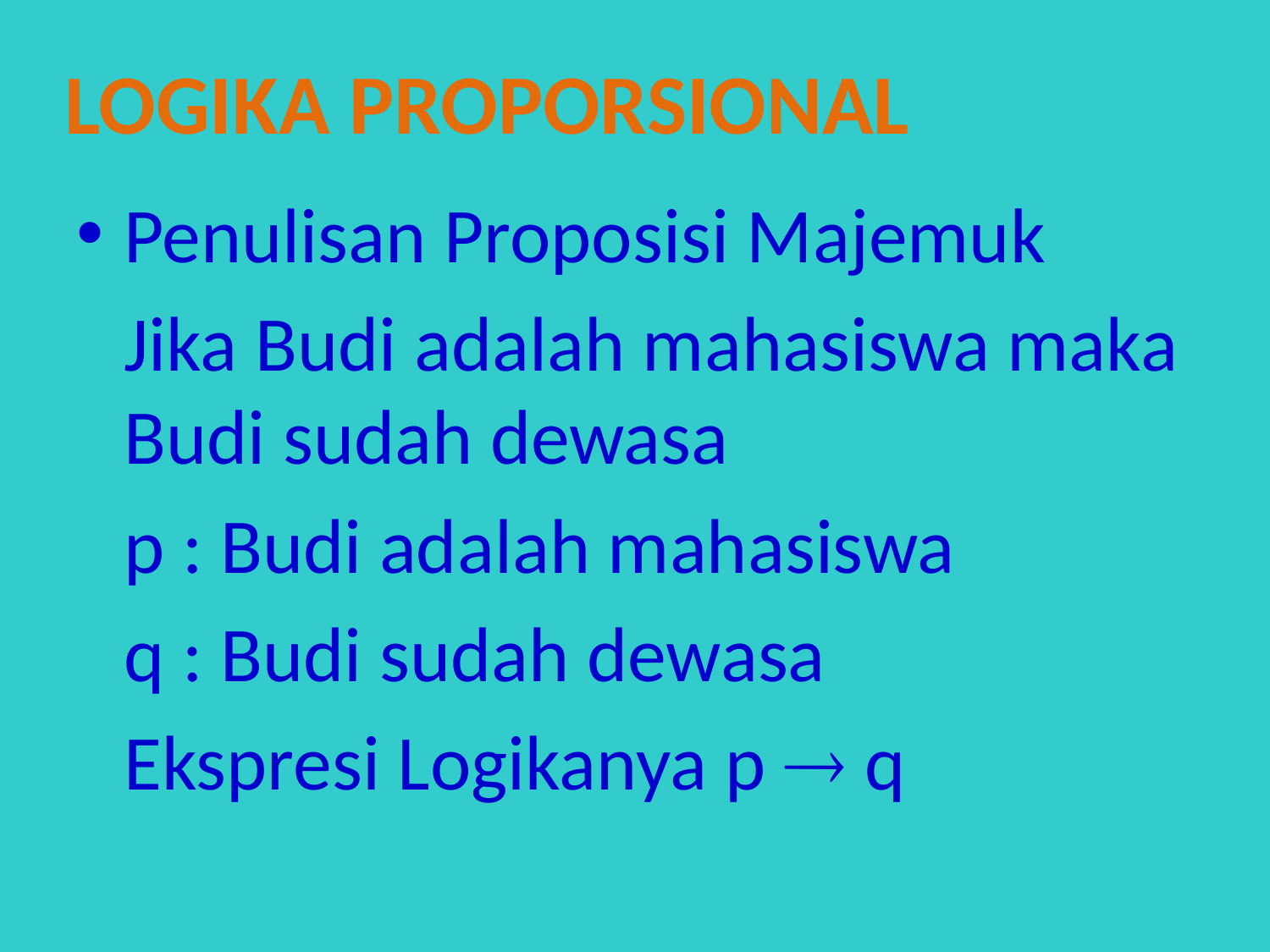

Logika Proporsional
Penulisan Proposisi Majemuk
	Jika Budi adalah mahasiswa maka Budi sudah dewasa
	p : Budi adalah mahasiswa
	q : Budi sudah dewasa
	Ekspresi Logikanya p → q